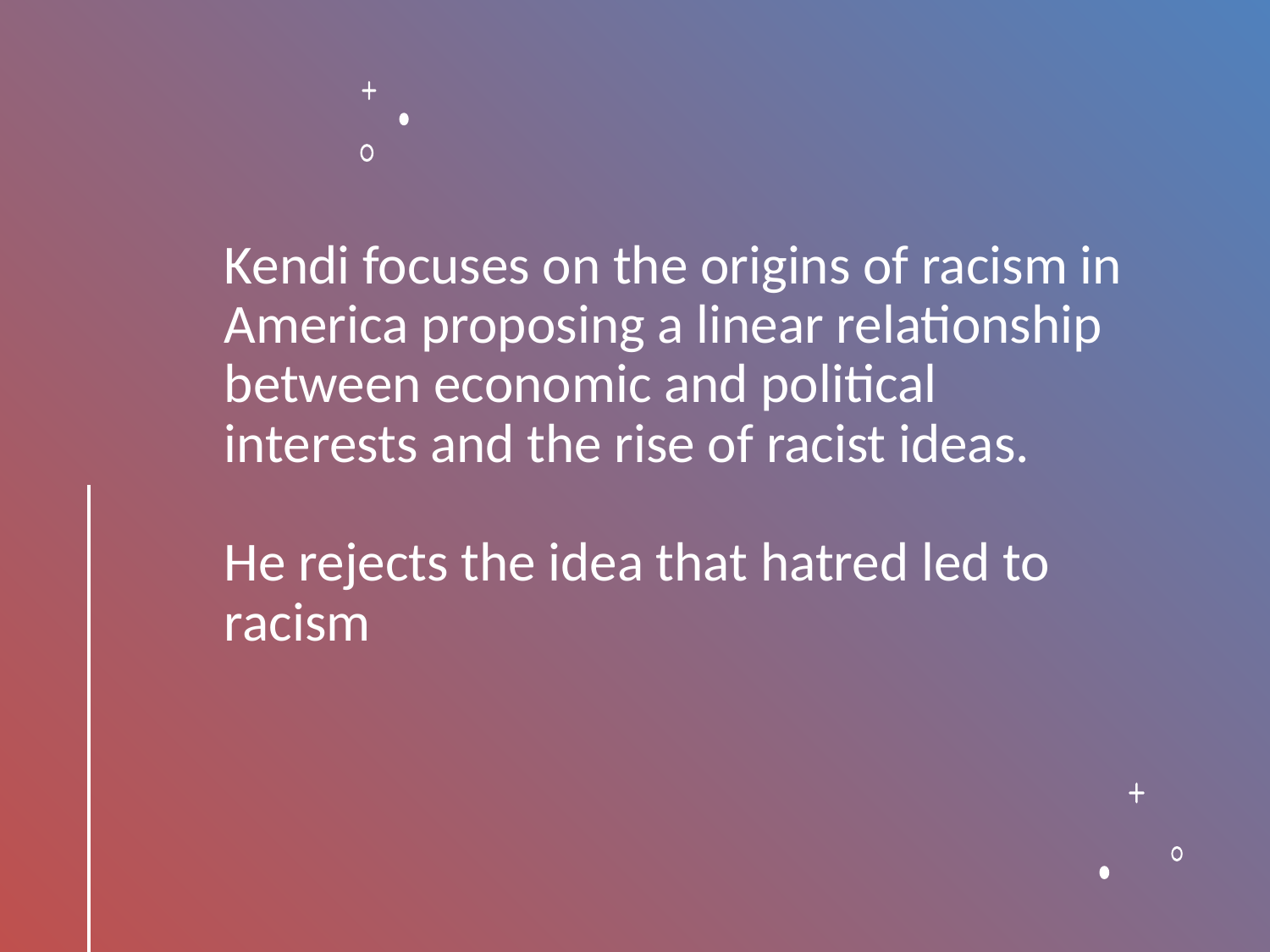

# Kendi focuses on the origins of racism in America proposing a linear relationship between economic and political interests and the rise of racist ideas. He rejects the idea that hatred led to racism